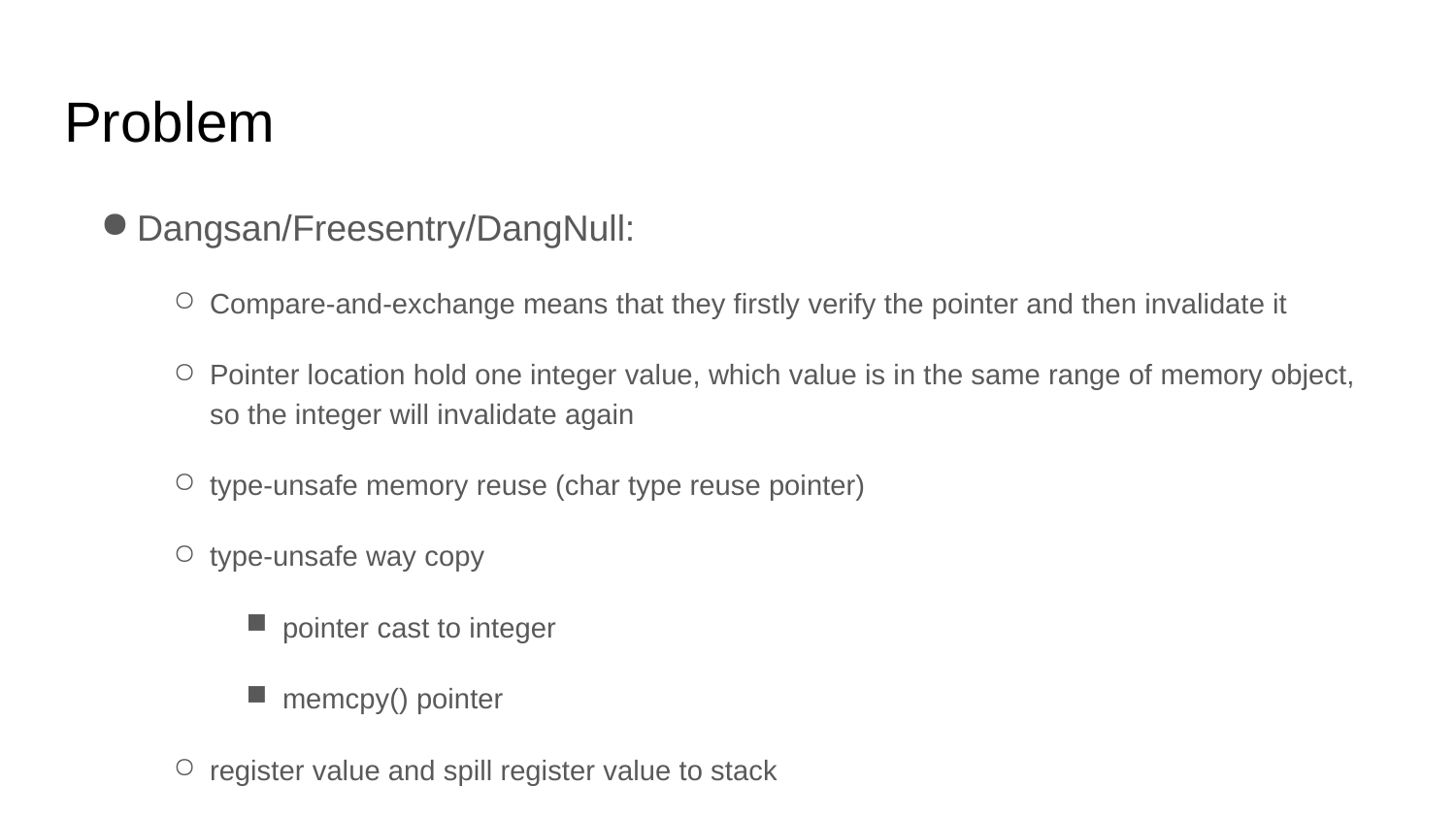

# Problem
Dangsan/Freesentry/DangNull:
Compare-and-exchange means that they firstly verify the pointer and then invalidate it
Pointer location hold one integer value, which value is in the same range of memory object, so the integer will invalidate again
type-unsafe memory reuse (char type reuse pointer)
type-unsafe way copy
pointer cast to integer
memcpy() pointer
register value and spill register value to stack
data race problem when freeing
Thread one and thread two